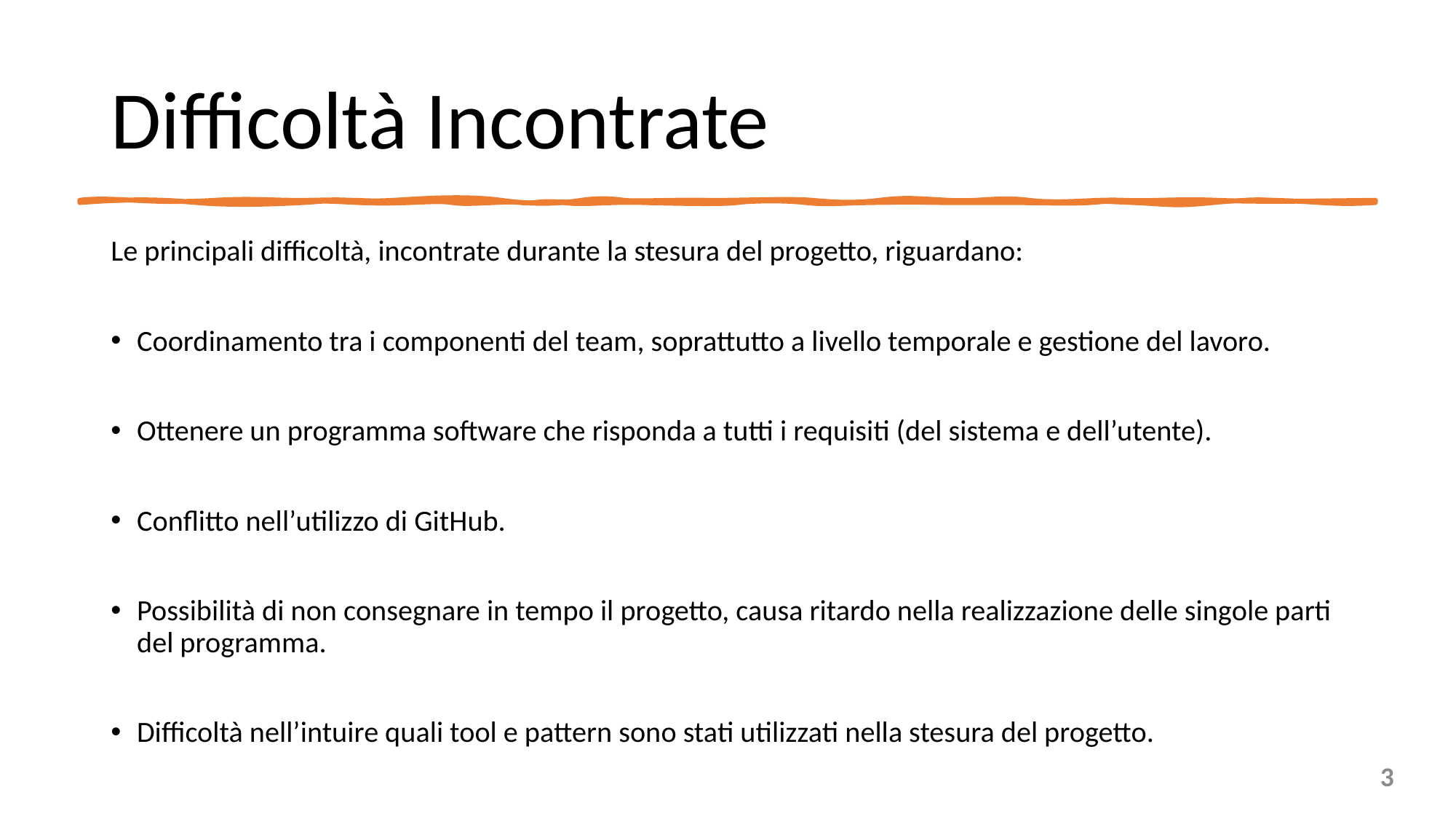

# Difficoltà Incontrate

Le principali difficoltà, incontrate durante la stesura del progetto, riguardano:

Coordinamento tra i componenti del team, soprattutto a livello temporale e gestione del lavoro.

Ottenere un programma software che risponda a tutti i requisiti (del sistema e dell’utente).

Conflitto nell’utilizzo di GitHub.

Possibilità di non consegnare in tempo il progetto, causa ritardo nella realizzazione delle singole parti del programma.

Difficoltà nell’intuire quali tool e pattern sono stati utilizzati nella stesura del progetto.

3